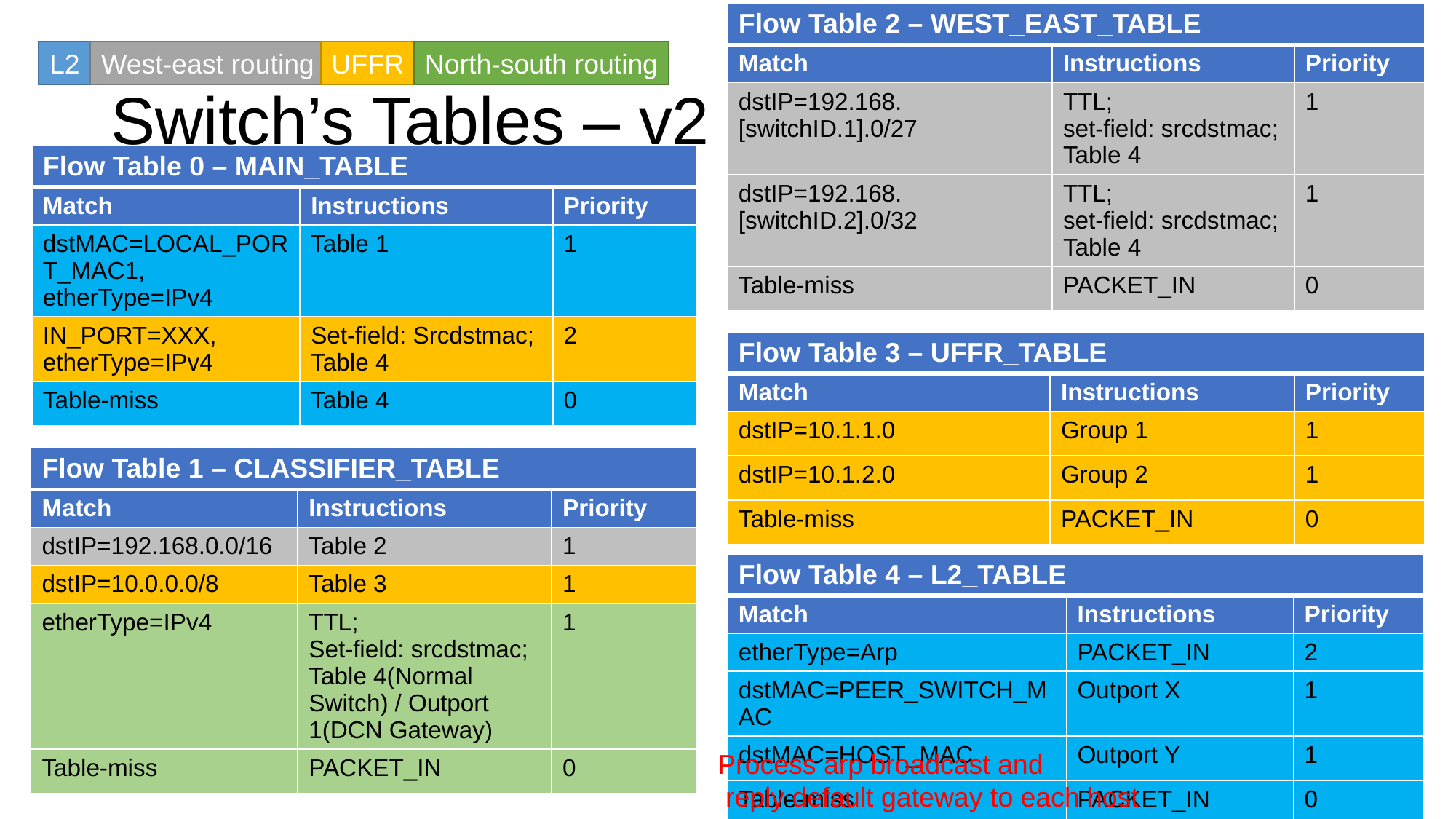

| Flow Table 2 – WEST\_EAST\_TABLE |  |  |
| --- | --- | --- |
| Match | Instructions | Priority |
| dstIP=192.168.[switchID.1].0/27 | TTL; set-field: srcdstmac; Table 4 | 1 |
| dstIP=192.168.[switchID.2].0/32 | TTL; set-field: srcdstmac; Table 4 | 1 |
| Table-miss | PACKET\_IN | 0 |
L2
West-east routing
UFFR
North-south routing
# Switch’s Tables – v2
| Flow Table 0 – MAIN\_TABLE |  |  |
| --- | --- | --- |
| Match | Instructions | Priority |
| dstMAC=LOCAL\_PORT\_MAC1, etherType=IPv4 | Table 1 | 1 |
| IN\_PORT=XXX, etherType=IPv4 | Set-field: Srcdstmac; Table 4 | 2 |
| Table-miss | Table 4 | 0 |
| Flow Table 3 – UFFR\_TABLE |  |  |
| --- | --- | --- |
| Match | Instructions | Priority |
| dstIP=10.1.1.0 | Group 1 | 1 |
| dstIP=10.1.2.0 | Group 2 | 1 |
| Table-miss | PACKET\_IN | 0 |
| Flow Table 1 – CLASSIFIER\_TABLE |  |  |
| --- | --- | --- |
| Match | Instructions | Priority |
| dstIP=192.168.0.0/16 | Table 2 | 1 |
| dstIP=10.0.0.0/8 | Table 3 | 1 |
| etherType=IPv4 | TTL; Set-field: srcdstmac; Table 4(Normal Switch) / Outport 1(DCN Gateway) | 1 |
| Table-miss | PACKET\_IN | 0 |
| Flow Table 4 – L2\_TABLE |  |  |
| --- | --- | --- |
| Match | Instructions | Priority |
| etherType=Arp | PACKET\_IN | 2 |
| dstMAC=PEER\_SWITCH\_MAC | Outport X | 1 |
| dstMAC=HOST\_MAC | Outport Y | 1 |
| Table-miss | PACKET\_IN | 0 |
Process arp broadcast and
 reply default gateway to each host